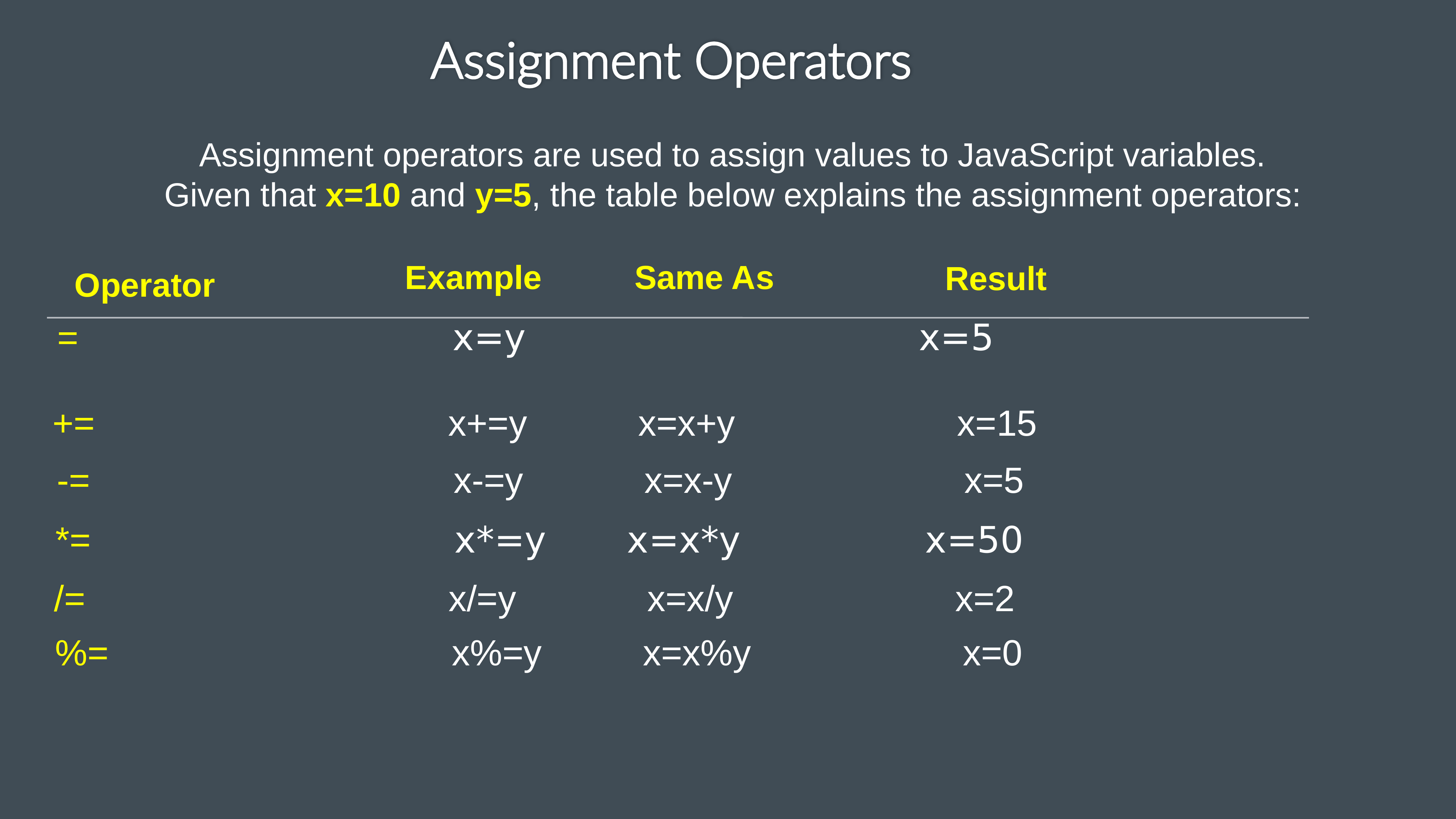

Assignment Operators
Assignment operators are used to assign values to JavaScript variables.
Given that x=10 and y=5, the table below explains the assignment operators:
Example
Same As
Result
Operator
=                                     x=y                                  x=5
+=                                   x+=y           x=x+y                      x=15
-=                                    x-=y            x=x-y                       x=5
*=                                    x*=y       x=x*y                x=50
/=                                    x/=y             x=x/y                      x=2
%=                                  x%=y          x=x%y                     x=0